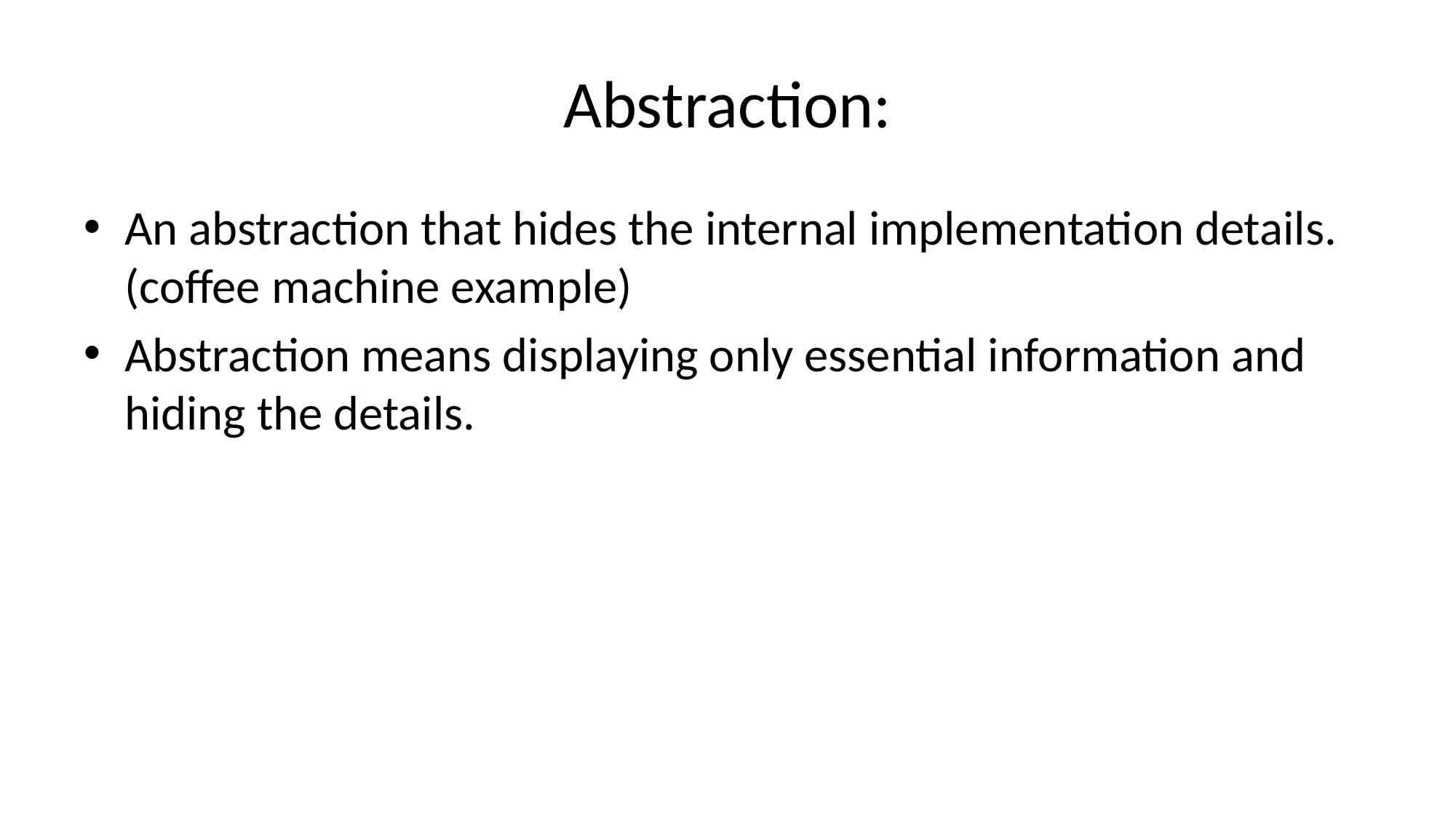

# Abstraction:
An abstraction that hides the internal implementation details. (coffee machine example)
Abstraction means displaying only essential information and hiding the details.